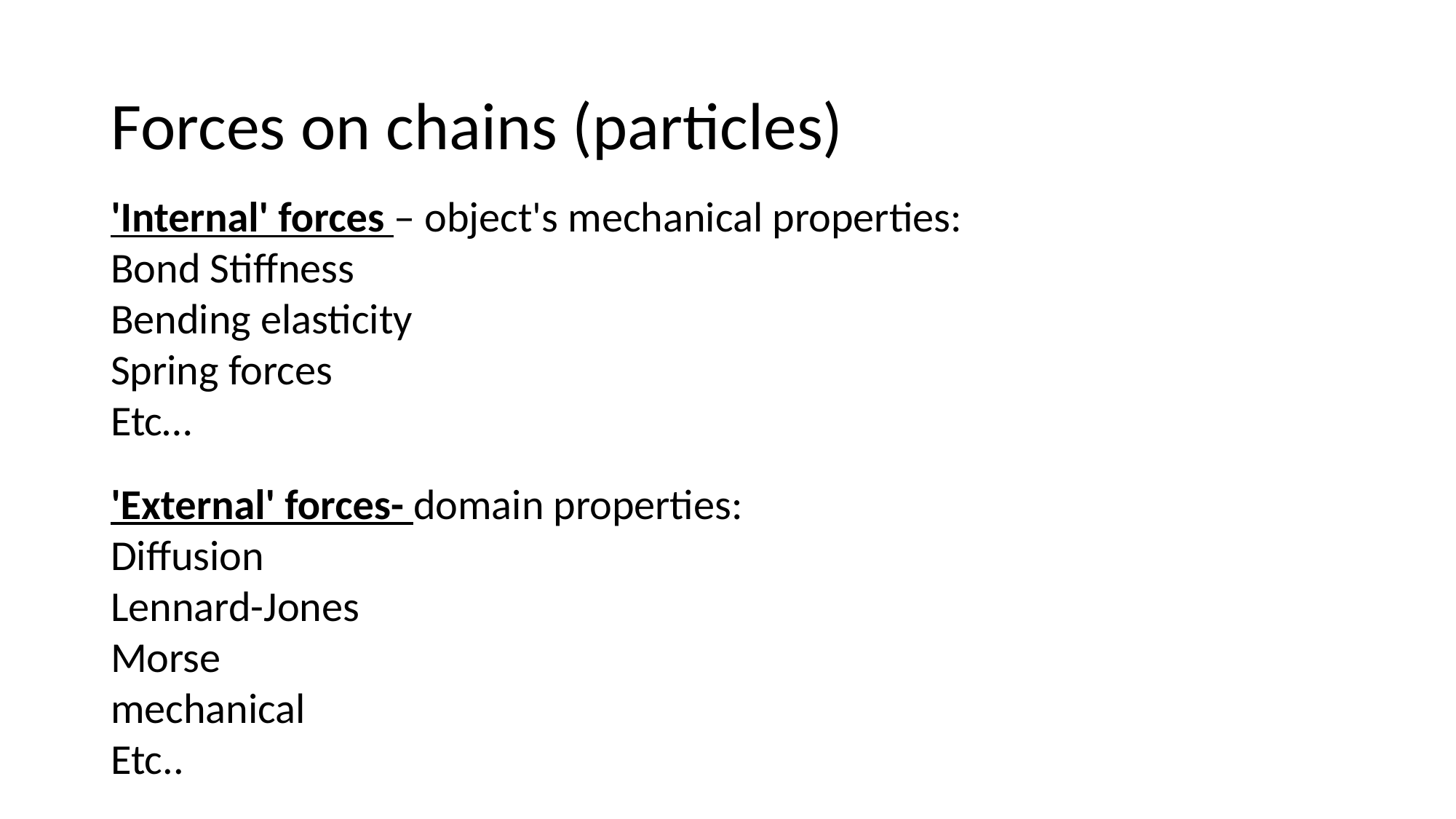

Forces on chains (particles)
'Internal' forces – object's mechanical properties:
Bond Stiffness
Bending elasticity
Spring forces
Etc…

'External' forces- domain properties:
Diffusion
Lennard-Jones
Morse
mechanical
Etc..